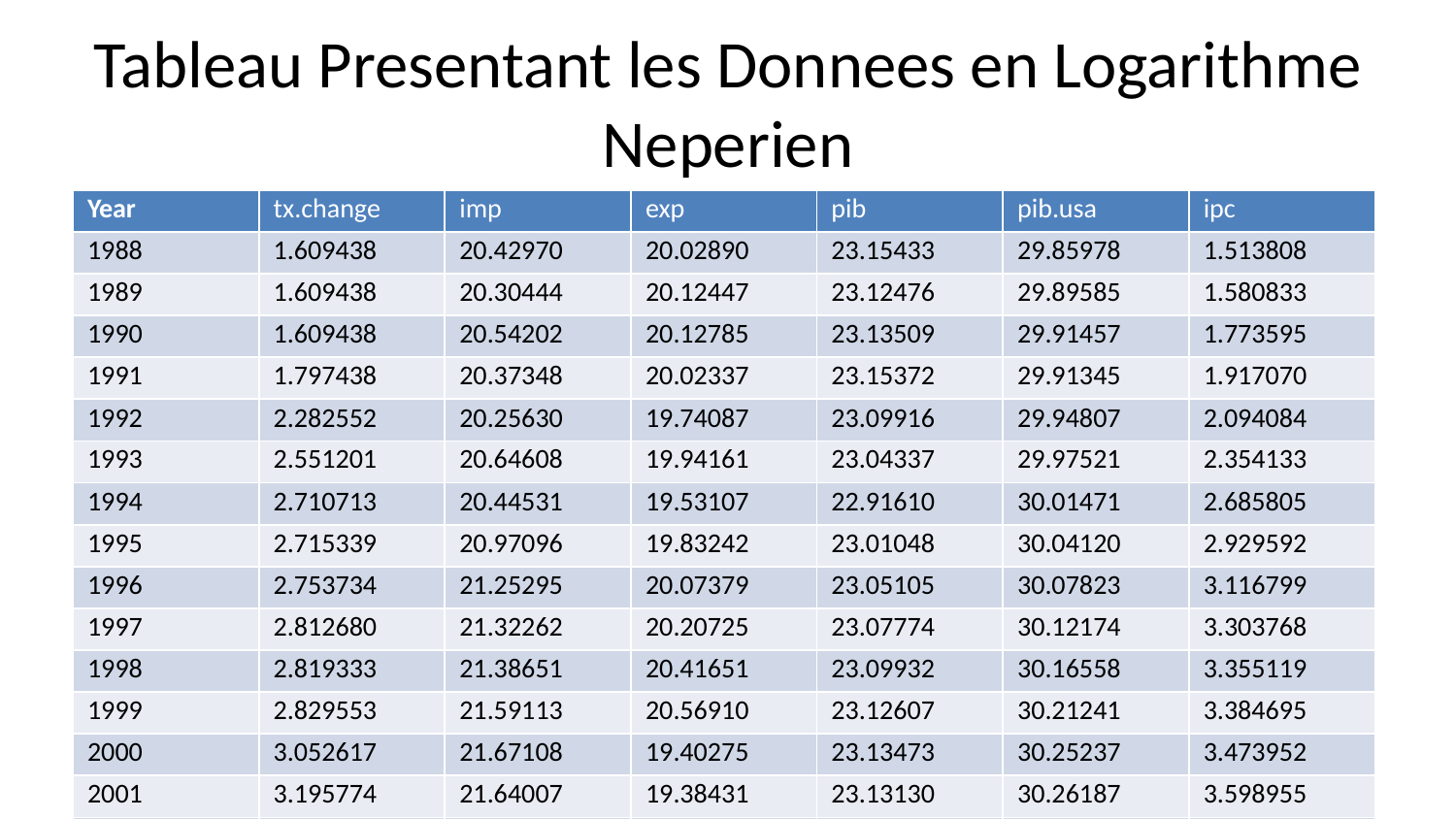

# Tableau Presentant les Donnees en Logarithme Neperien
| Year | tx.change | imp | exp | pib | pib.usa | ipc |
| --- | --- | --- | --- | --- | --- | --- |
| 1988 | 1.609438 | 20.42970 | 20.02890 | 23.15433 | 29.85978 | 1.513808 |
| 1989 | 1.609438 | 20.30444 | 20.12447 | 23.12476 | 29.89585 | 1.580833 |
| 1990 | 1.609438 | 20.54202 | 20.12785 | 23.13509 | 29.91457 | 1.773595 |
| 1991 | 1.797438 | 20.37348 | 20.02337 | 23.15372 | 29.91345 | 1.917070 |
| 1992 | 2.282552 | 20.25630 | 19.74087 | 23.09916 | 29.94807 | 2.094084 |
| 1993 | 2.551201 | 20.64608 | 19.94161 | 23.04337 | 29.97521 | 2.354133 |
| 1994 | 2.710713 | 20.44531 | 19.53107 | 22.91610 | 30.01471 | 2.685805 |
| 1995 | 2.715339 | 20.97096 | 19.83242 | 23.01048 | 30.04120 | 2.929592 |
| 1996 | 2.753734 | 21.25295 | 20.07379 | 23.05105 | 30.07823 | 3.116799 |
| 1997 | 2.812680 | 21.32262 | 20.20725 | 23.07774 | 30.12174 | 3.303768 |
| 1998 | 2.819333 | 21.38651 | 20.41651 | 23.09932 | 30.16558 | 3.355119 |
| 1999 | 2.829553 | 21.59113 | 20.56910 | 23.12607 | 30.21241 | 3.384695 |
| 2000 | 3.052617 | 21.67108 | 19.40275 | 23.13473 | 30.25237 | 3.473952 |
| 2001 | 3.195774 | 21.64007 | 19.38431 | 23.13130 | 30.26187 | 3.598955 |
| 2002 | 3.375896 | 21.60289 | 19.34196 | 23.14176 | 30.27869 | 3.666915 |
| 2003 | 3.746364 | 21.70323 | 20.07708 | 23.17597 | 30.30627 | 3.919237 |
| 2004 | 3.646808 | 21.71094 | 19.96585 | 23.16271 | 30.34407 | 4.110119 |
| 2005 | 3.700031 | 21.64893 | 19.99205 | 23.19297 | 30.37831 | 4.240909 |
| 2006 | 3.699041 | 21.82328 | 19.67445 | 23.21050 | 30.40576 | 4.348379 |
| 2007 | 3.607165 | 21.77973 | 20.39125 | 23.25649 | 30.42566 | 4.411889 |
| 2008 | 3.666317 | 21.90424 | 20.46016 | 23.28272 | 30.42688 | 4.554098 |
| 2009 | 3.718380 | 21.96232 | 20.54699 | 23.33996 | 30.40054 | 4.558026 |
| 2010 | 3.683802 | 22.19107 | 20.34760 | 23.28178 | 30.42727 | 4.605170 |
| 2011 | 3.701865 | 22.15743 | 21.18124 | 23.33151 | 30.44265 | 4.666576 |
| 2012 | 3.736472 | 22.07638 | 21.16924 | 23.33652 | 30.46520 | 4.715539 |
| 2013 | 3.771905 | 22.18520 | 21.22407 | 23.37886 | 30.48345 | 4.762088 |
| 2014 | 3.811451 | 22.16393 | 21.27994 | 23.40734 | 30.50607 | 4.795890 |
| 2015 | 3.926053 | 22.22318 | 21.28143 | 23.42124 | 30.53277 | 4.861036 |
| 2016 | 4.148451 | 22.35215 | 21.22393 | 23.43920 | 30.54931 | 4.969917 |
| 2017 | 4.170838 | 22.46911 | 21.22924 | 23.46400 | 30.57148 | 5.071392 |
| 2018 | 4.219975 | 22.51737 | 21.22805 | 23.48054 | 30.60051 | 5.189010 |
| 2019 | 4.486555 | 22.56353 | 21.20651 | 23.46316 | 30.62320 | 5.360470 |
| 2020 | 4.538066 | 22.36168 | 20.72960 | 23.42954 | 30.59513 | 5.565830 |
| 2021 | 4.491180 | 22.38473 | 20.94035 | 23.41140 | 30.65288 | 5.721478 |
| 2022 | 4.750402 | 22.43273 | 20.96386 | 23.39443 | 30.67329 | 6.014026 |
| Source: Banque de la republique d’Haiti |  |  |  |  |  |  |